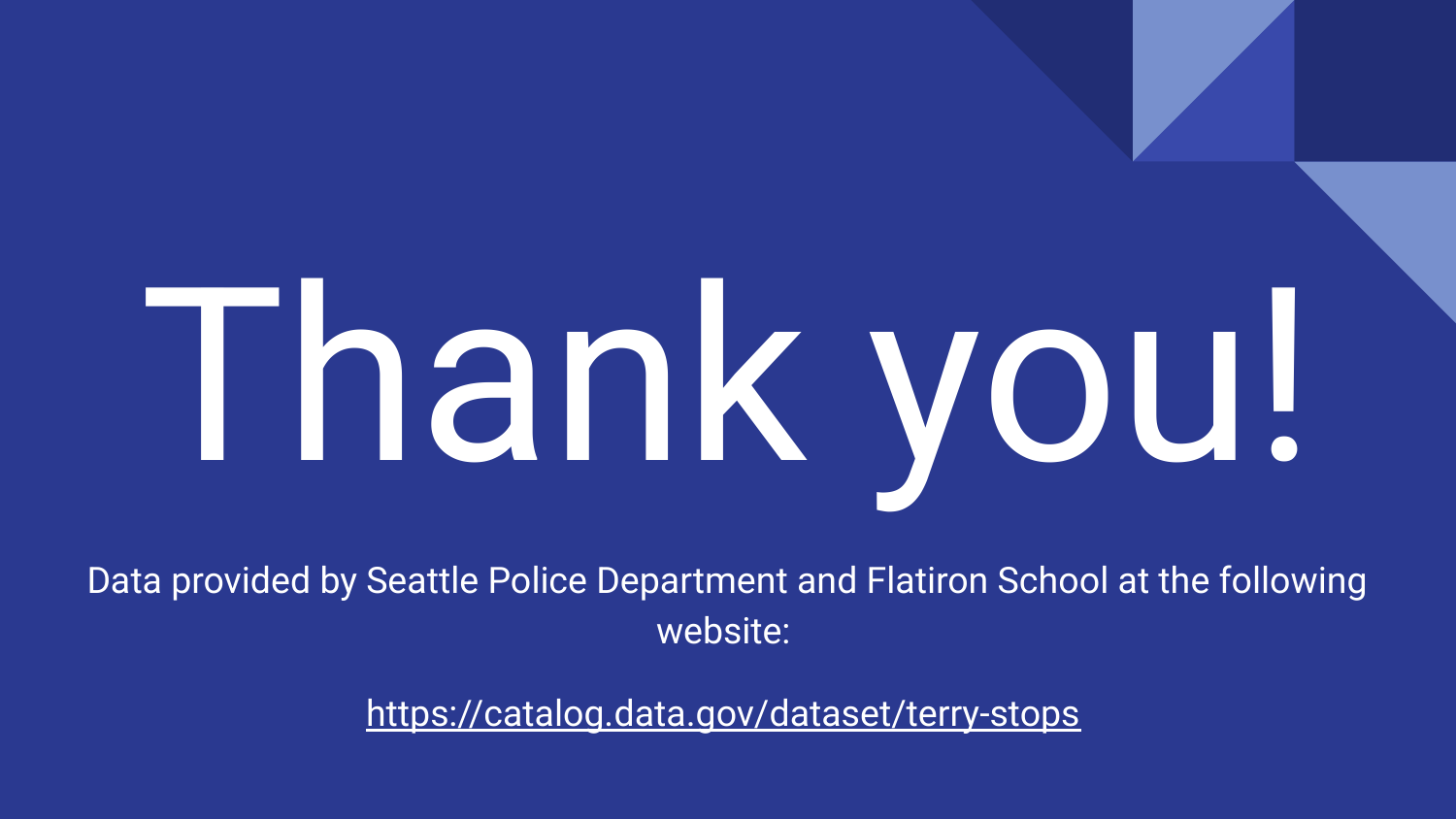

# Thank you!
Data provided by Seattle Police Department and Flatiron School at the following website:
https://catalog.data.gov/dataset/terry-stops